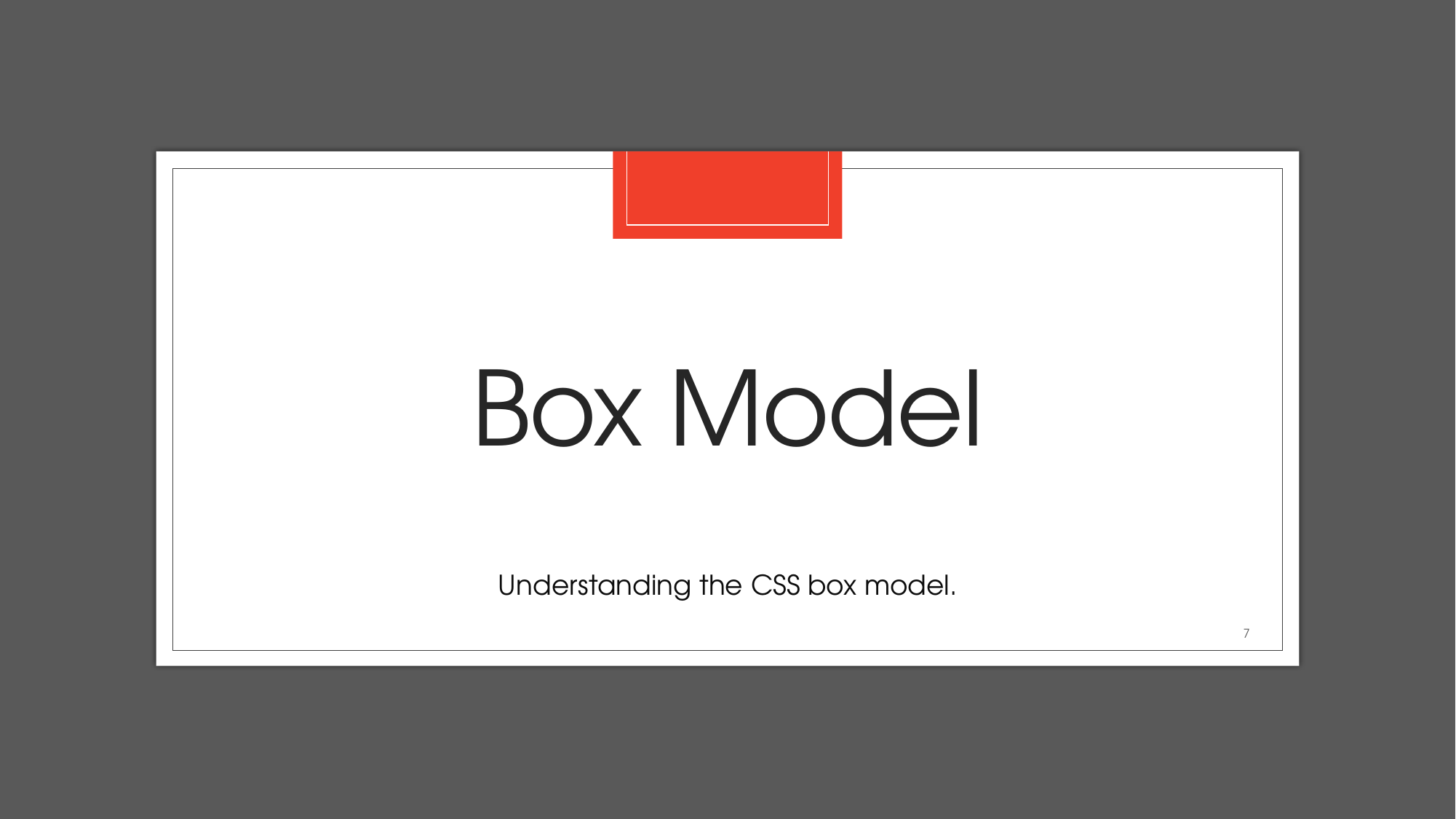

# Box Model
Understanding the CSS box model.
7